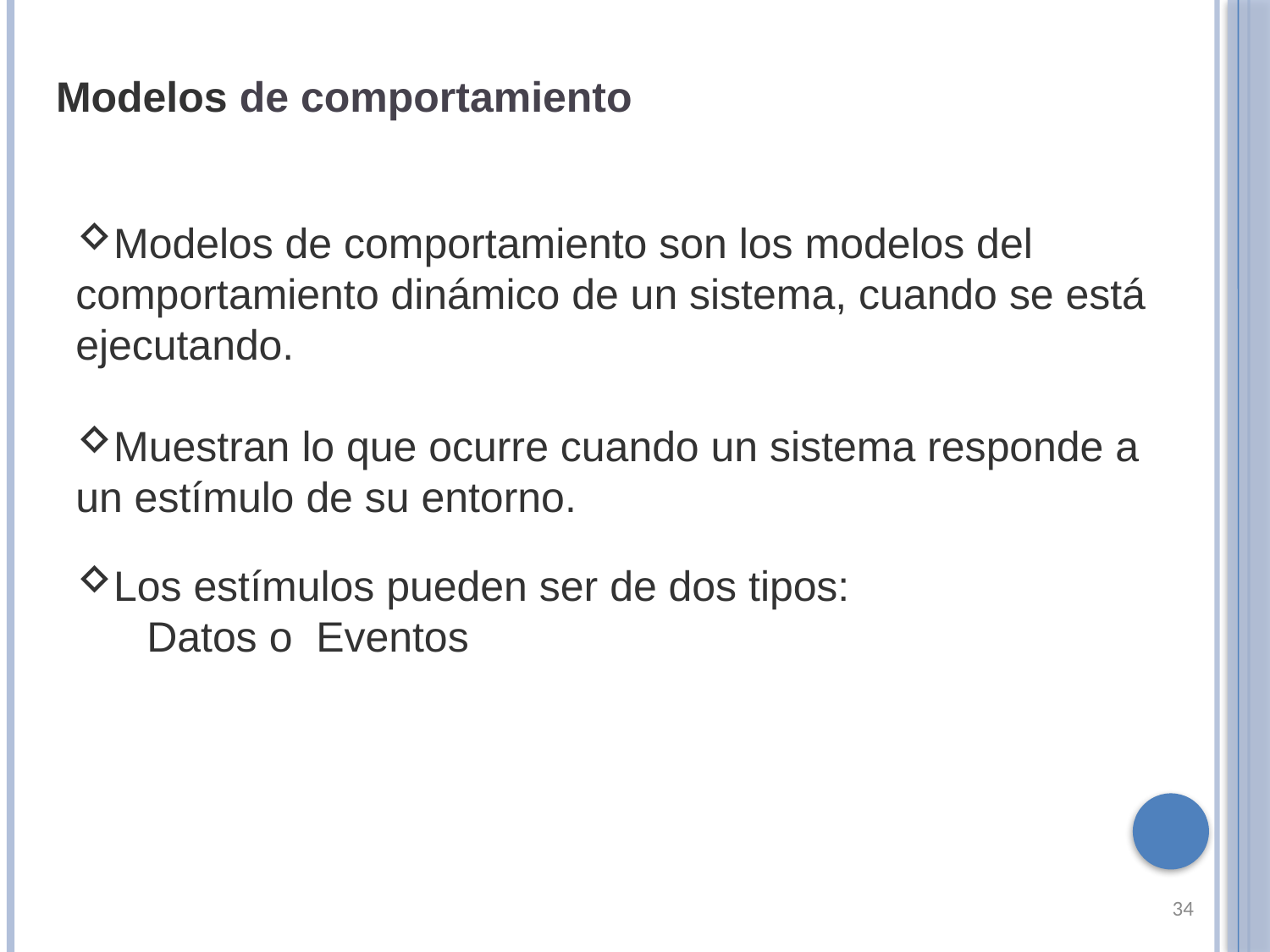

Modelos de comportamiento

Modelos de comportamiento son los modelos del comportamiento dinámico de un sistema, cuando se está ejecutando.

Muestran lo que ocurre cuando un sistema responde a un estímulo de su entorno.

Los estímulos pueden ser de dos tipos:
      Datos o  Eventos
34